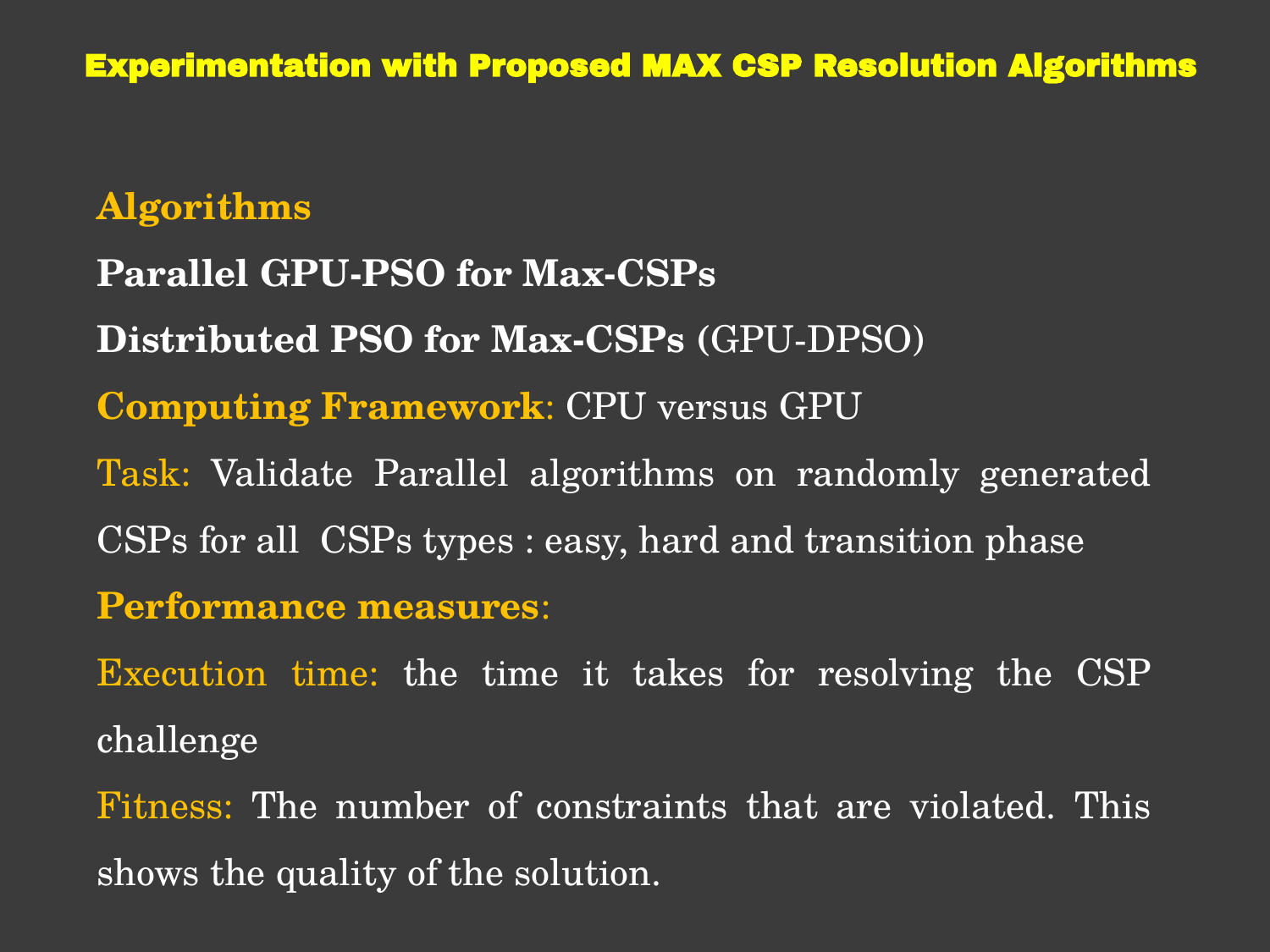

Experimentation with Proposed MAX CSP Resolution Algorithms
Algorithms
Parallel GPU-PSO for Max-CSPs
Distributed PSO for Max-CSPs (GPU-DPSO)
Computing Framework: CPU versus GPU
Task: Validate Parallel algorithms on randomly generated CSPs for all  CSPs types : easy, hard and transition phase
Performance measures:
Execution time: the time it takes for resolving the CSP challenge
Fitness: The number of constraints that are violated. This shows the quality of the solution.